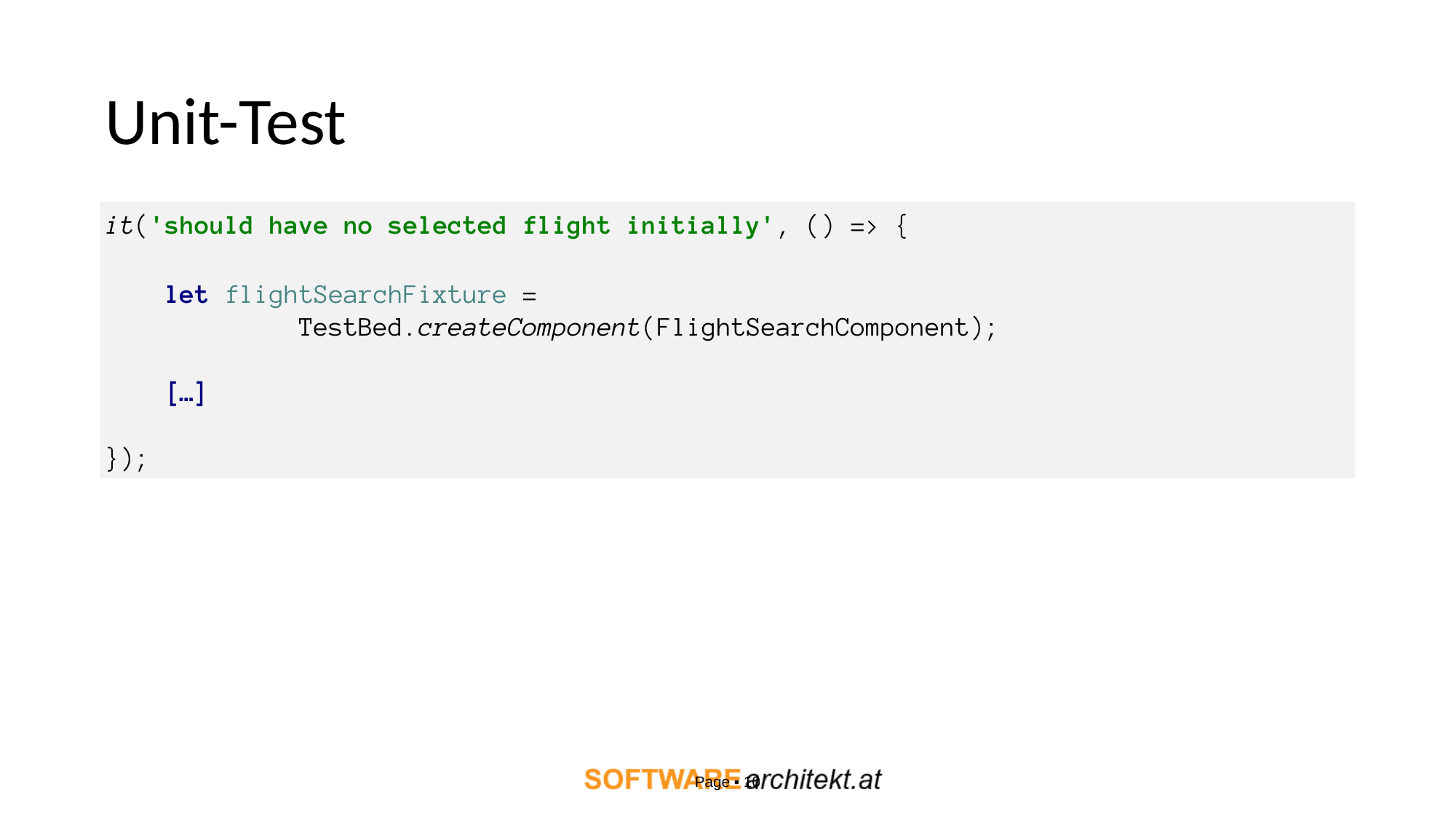

# Unit-Test
it('should have no selected flight initially', () => {
    let flightSearchFixture =
             TestBed.createComponent(FlightSearchComponent);
    […]

});
Page ▪ 10